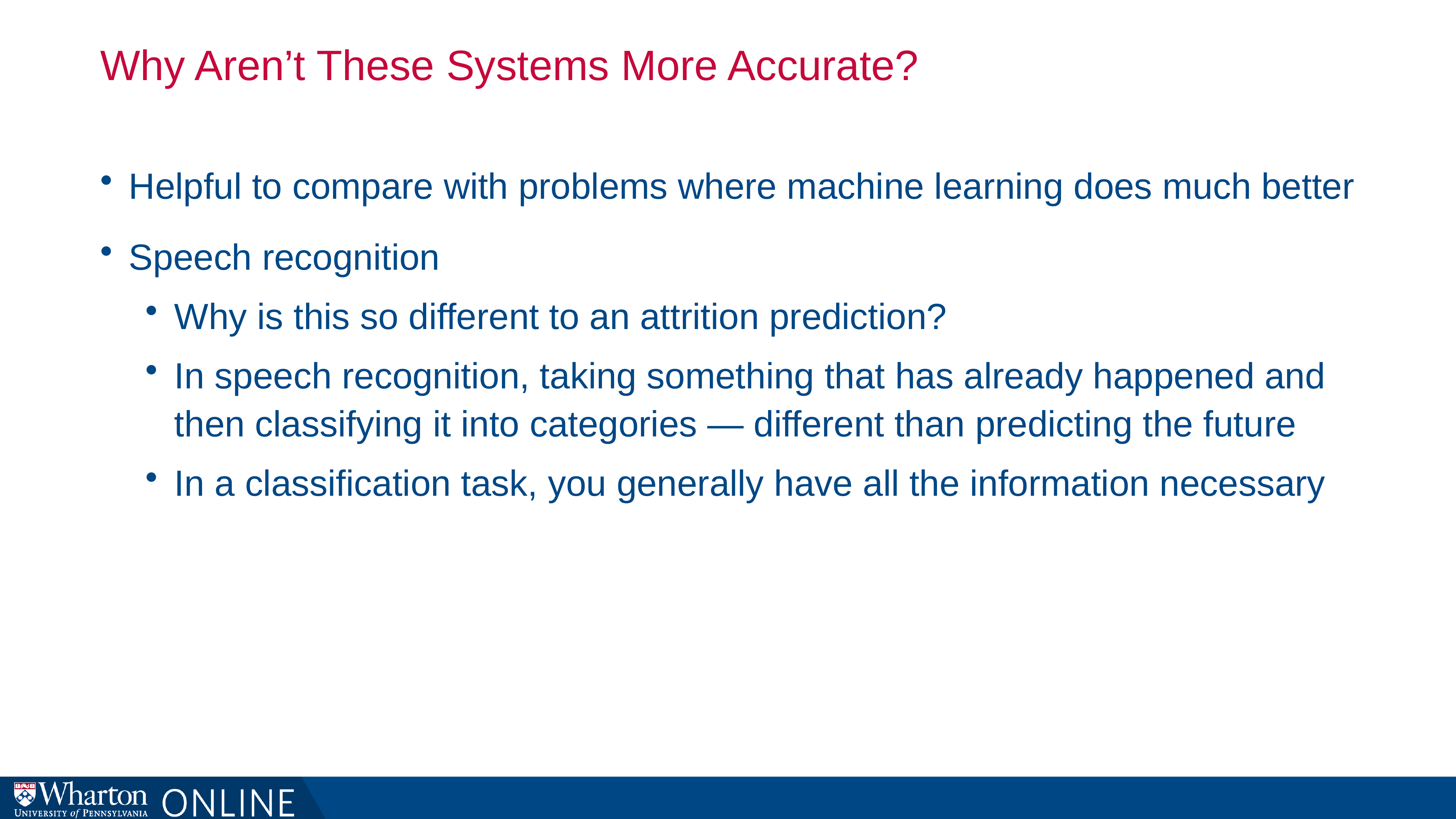

# Why Aren’t These Systems More Accurate?
Helpful to compare with problems where machine learning does much better
Speech recognition
Why is this so different to an attrition prediction?
In speech recognition, taking something that has already happened and then classifying it into categories — different than predicting the future
In a classification task, you generally have all the information necessary